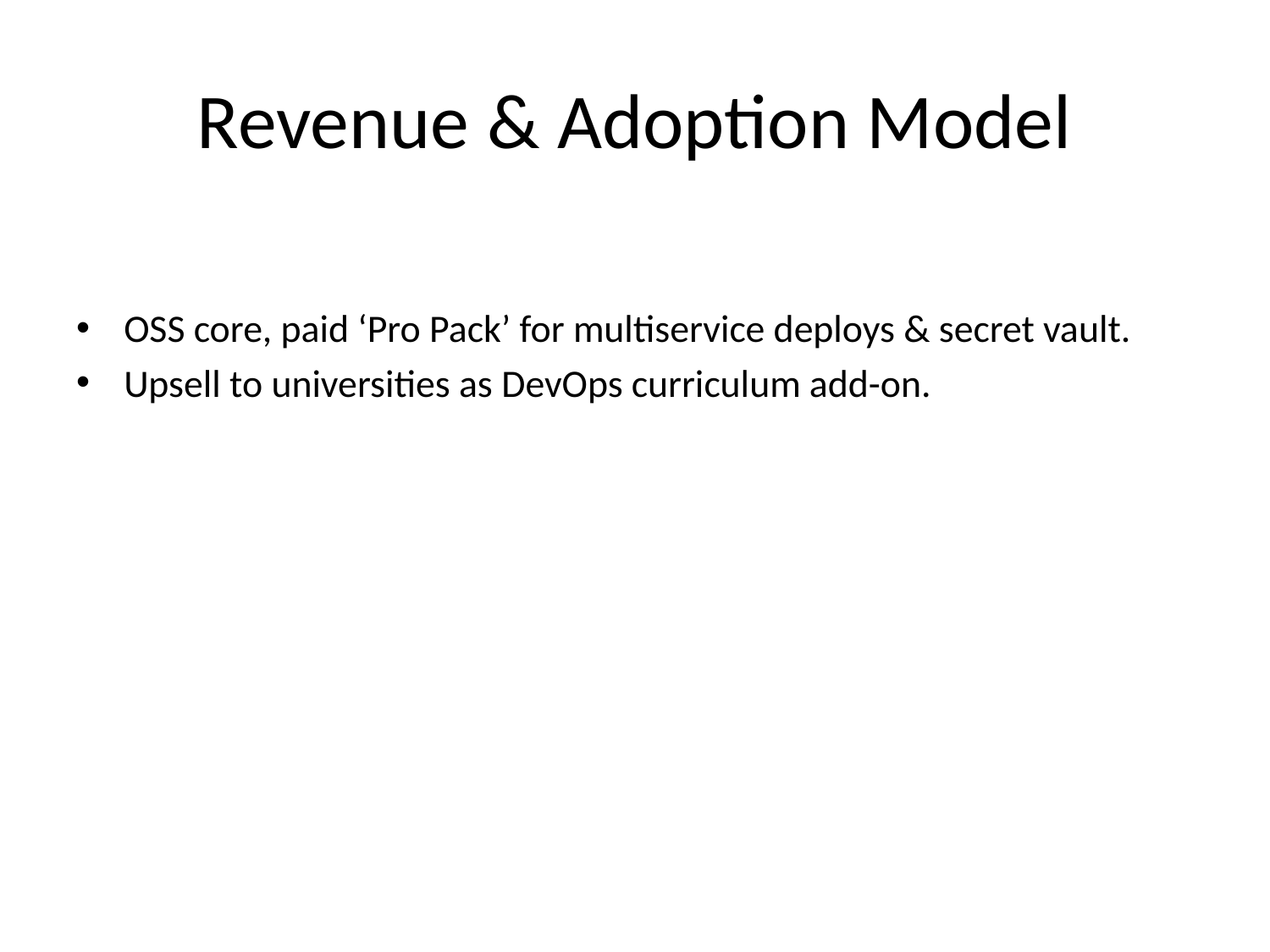

# Revenue & Adoption Model

OSS core, paid ‘Pro Pack’ for multiservice deploys & secret vault.
Upsell to universities as DevOps curriculum add-on.